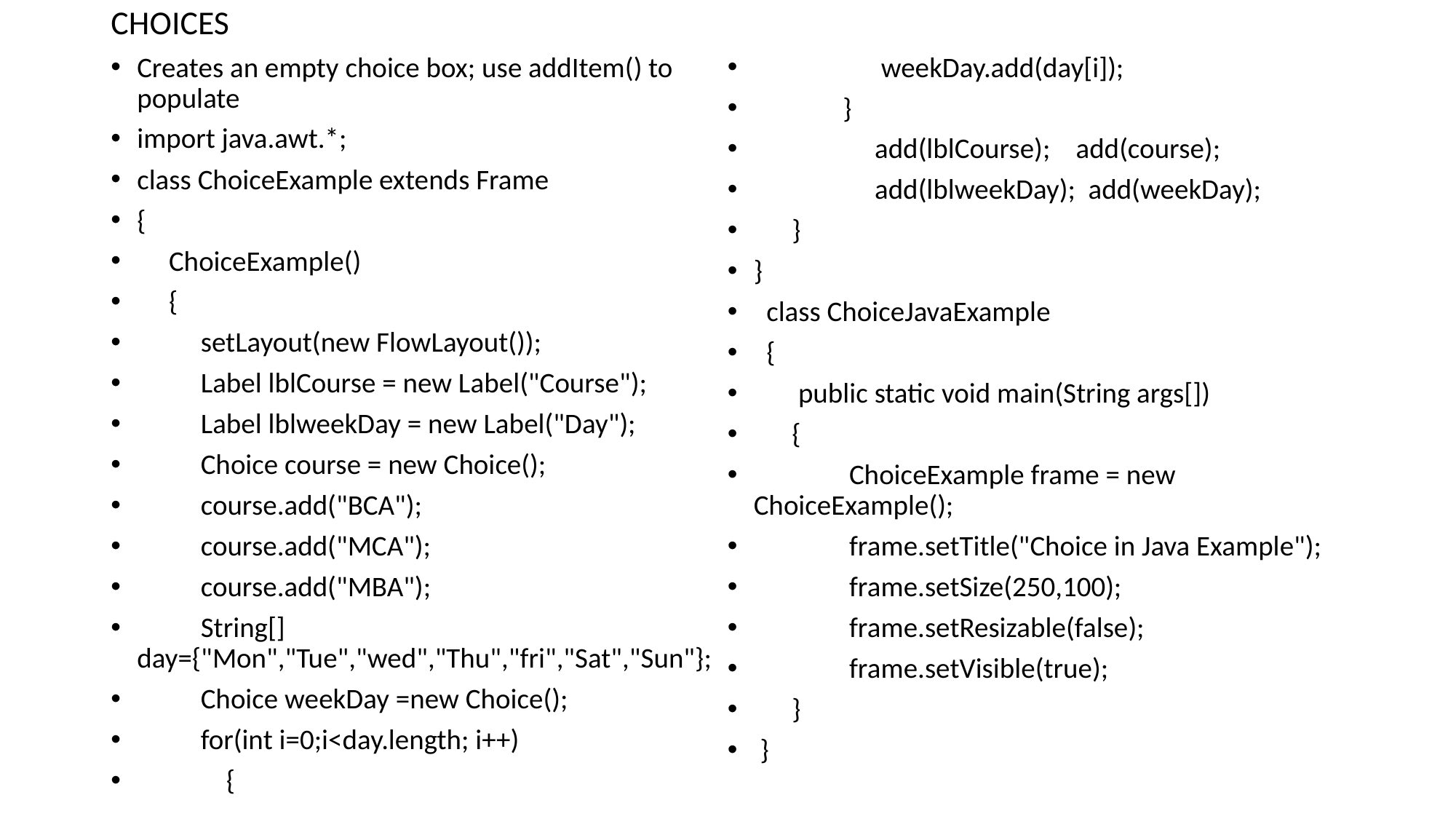

# CHOICES
Creates an empty choice box; use addItem() to populate
import java.awt.*;
class ChoiceExample extends Frame
{
     ChoiceExample()
     {
          setLayout(new FlowLayout());
          Label lblCourse = new Label("Course");
          Label lblweekDay = new Label("Day");
          Choice course = new Choice();
          course.add("BCA");
          course.add("MCA");
          course.add("MBA");
          String[] day={"Mon","Tue","wed","Thu","fri","Sat","Sun"};
          Choice weekDay =new Choice();
          for(int i=0;i<day.length; i++)
              {
                    weekDay.add(day[i]);
              }
                   add(lblCourse);    add(course);
                   add(lblweekDay);  add(weekDay);
      }
}
  class ChoiceJavaExample
  {
       public static void main(String args[])
      {
               ChoiceExample frame = new ChoiceExample();
               frame.setTitle("Choice in Java Example");
               frame.setSize(250,100);
               frame.setResizable(false);
               frame.setVisible(true);
      }
 }